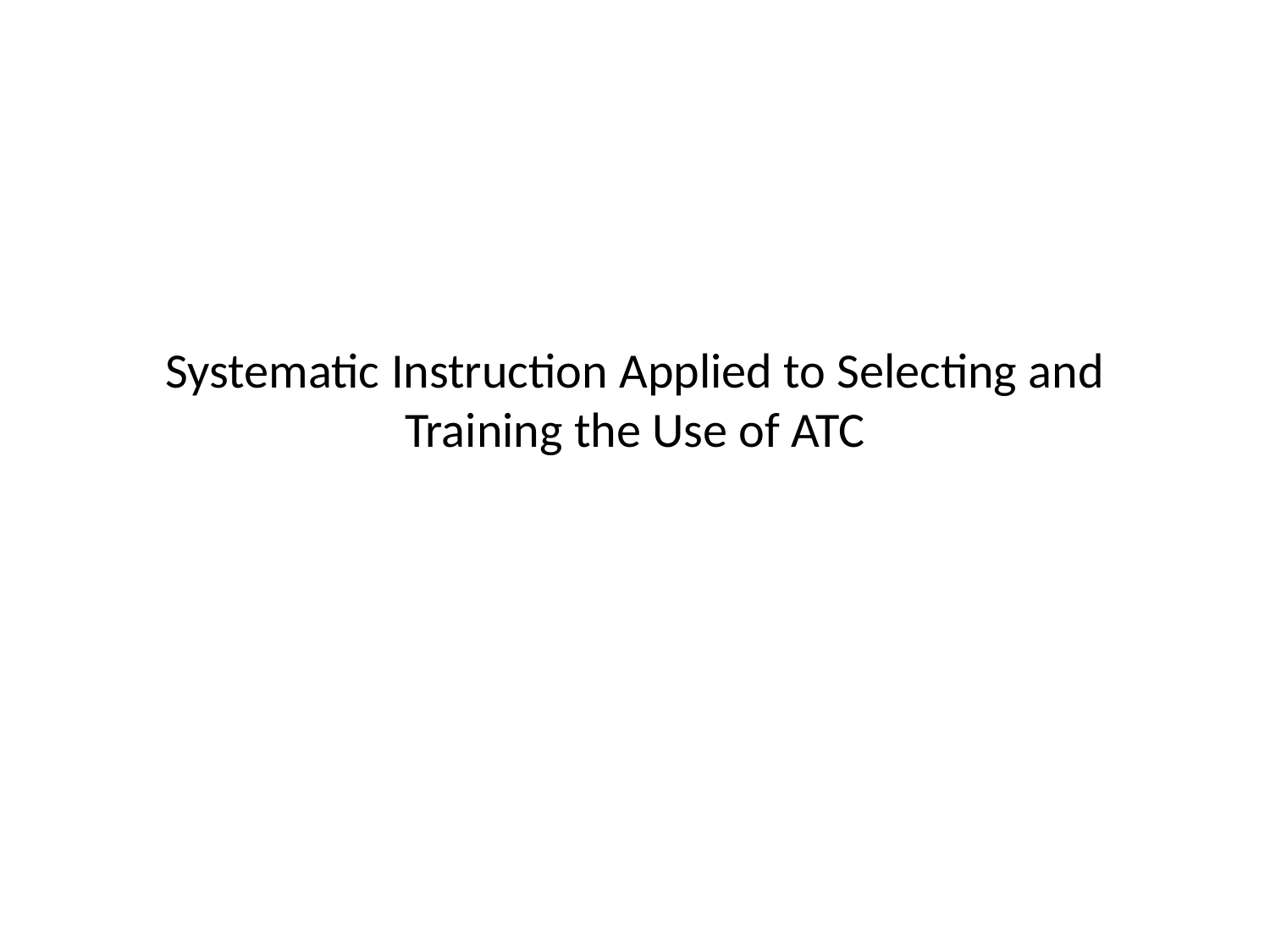

# Systematic Instruction Applied to Selecting and Training the Use of ATC